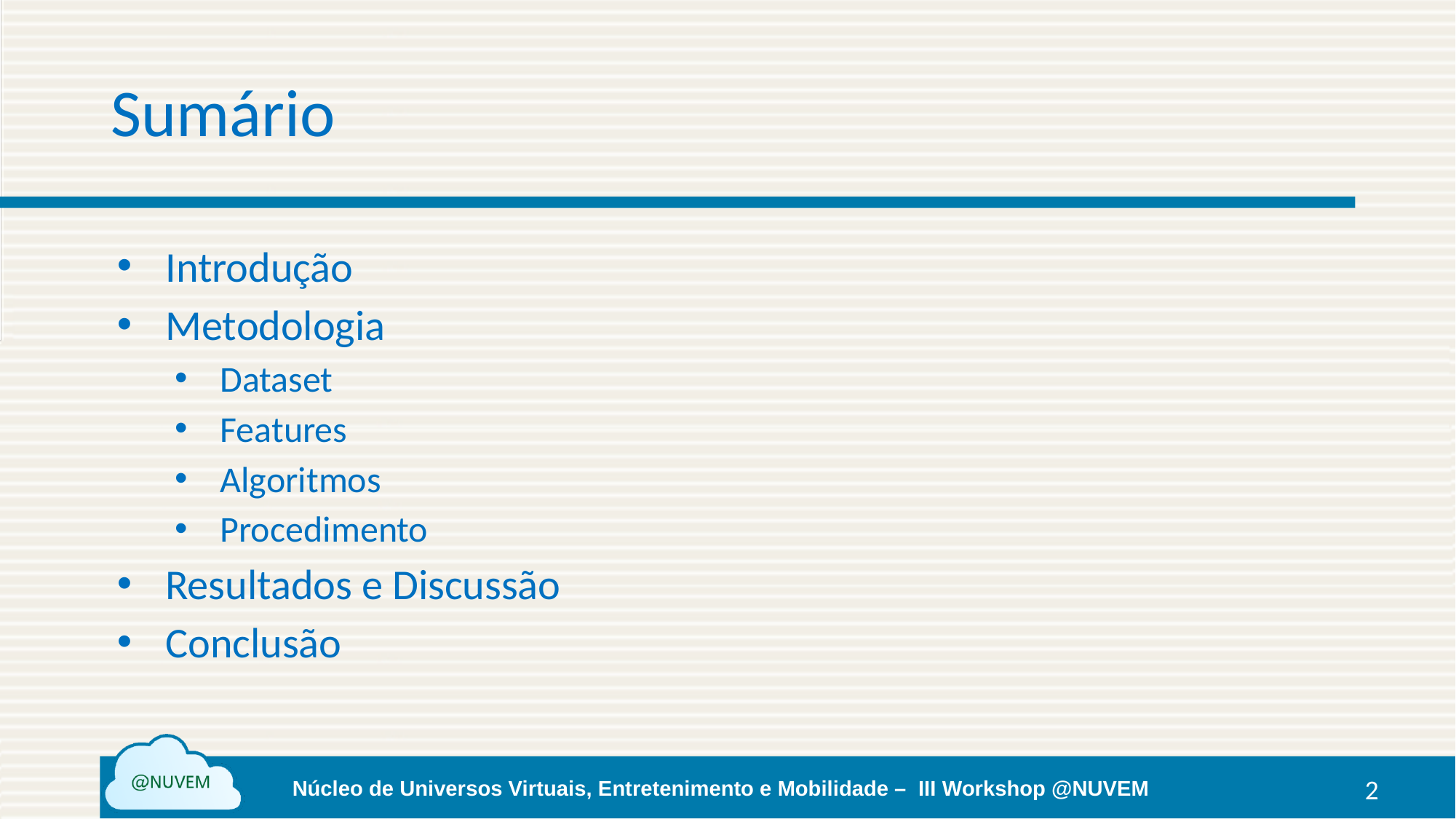

# Sumário
Introdução
Metodologia
Dataset
Features
Algoritmos
Procedimento
Resultados e Discussão
Conclusão
2